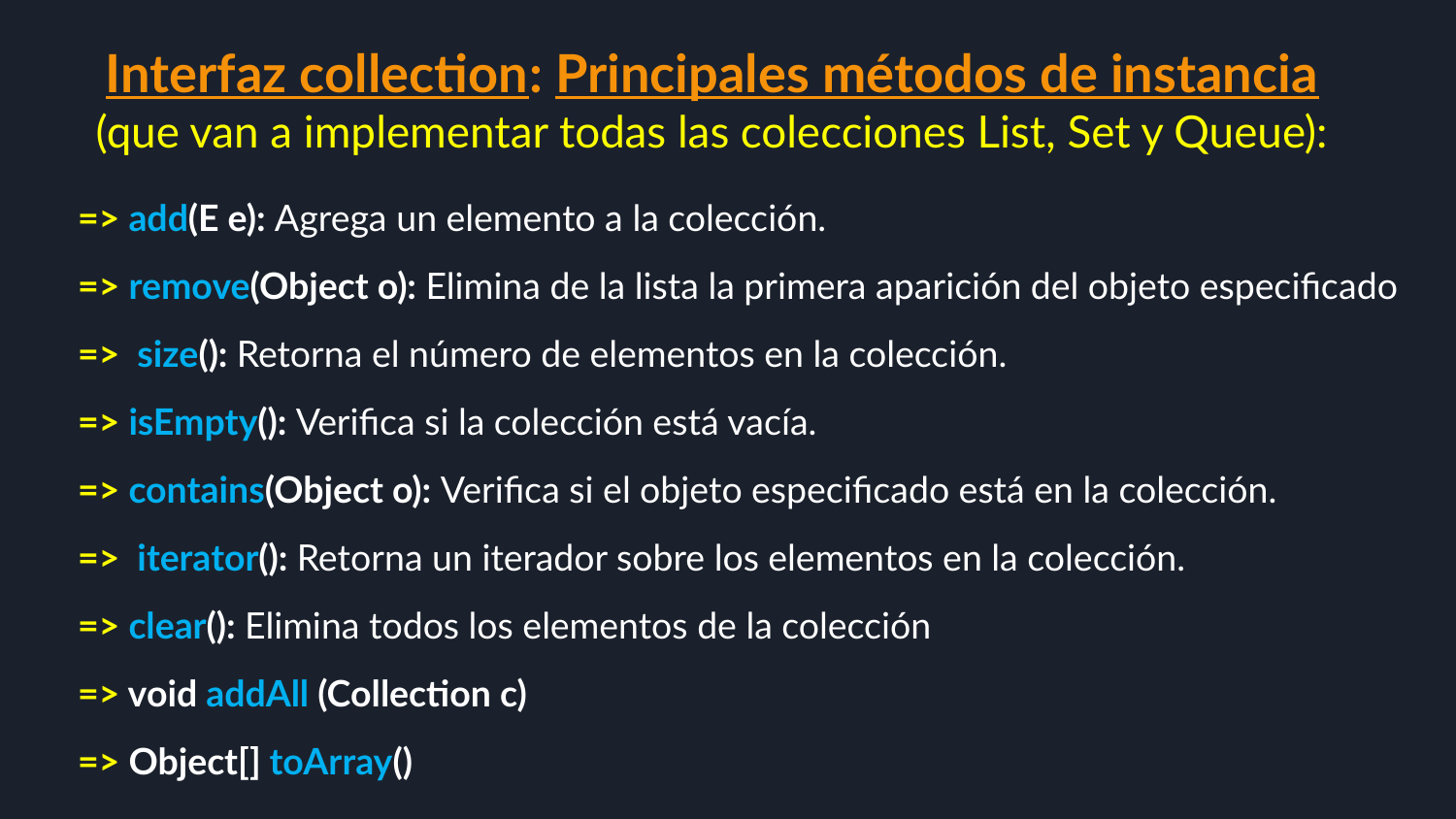

Interfaz collection: Principales métodos de instancia (que van a implementar todas las colecciones List, Set y Queue):
=> add(E e): Agrega un elemento a la colección.
=> remove(Object o): Elimina de la lista la primera aparición del objeto especificado
=>  size(): Retorna el número de elementos en la colección.
=> isEmpty(): Verifica si la colección está vacía.
=> contains(Object o): Verifica si el objeto especificado está en la colección.
=>  iterator(): Retorna un iterador sobre los elementos en la colección.
=> clear(): Elimina todos los elementos de la colección
=> void addAll (Collection c)
=> Object[] toArray()